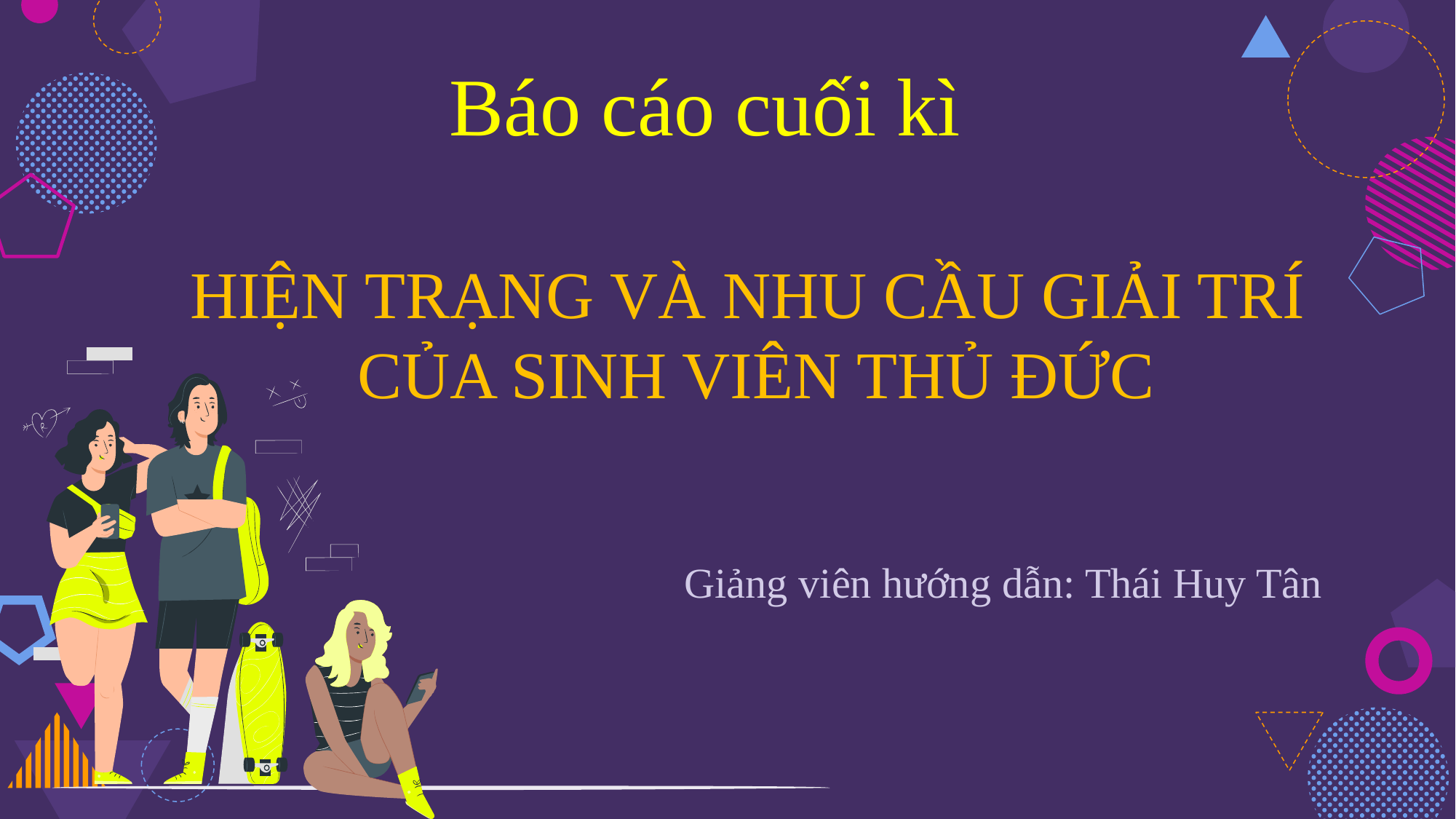

Báo cáo cuối kì
HIỆN TRẠNG VÀ NHU CẦU GIẢI TRÍ
CỦA SINH VIÊN THỦ ĐỨC

Giảng viên hướng dẫn: Thái Huy Tân